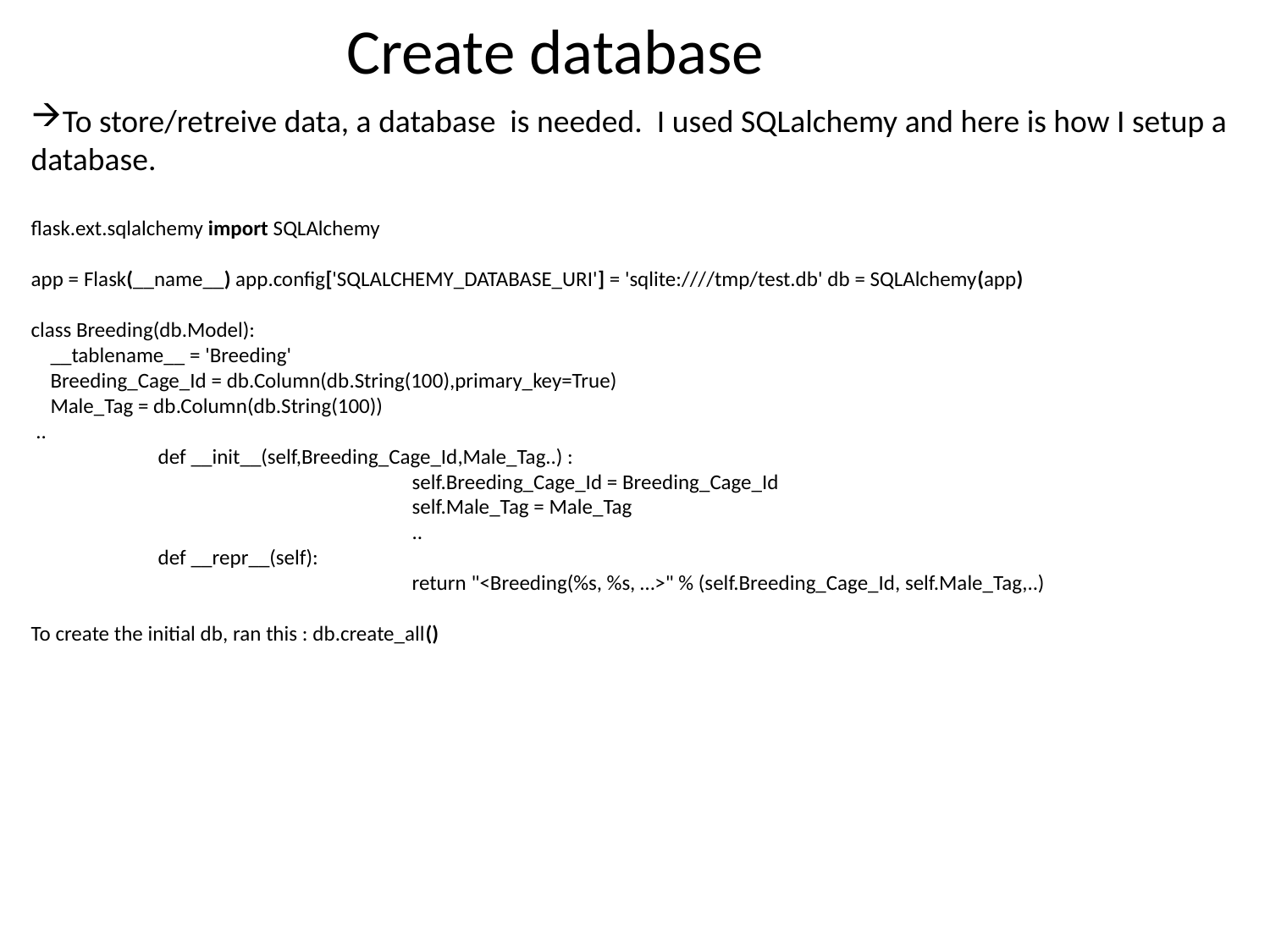

Create database
To store/retreive data, a database  is needed.  I used SQLalchemy and here is how I setup a database.

flask.ext.sqlalchemy import SQLAlchemy

app = Flask(__name__) app.config['SQLALCHEMY_DATABASE_URI'] = 'sqlite:////tmp/test.db' db = SQLAlchemy(app)

class Breeding(db.Model):
    __tablename__ = 'Breeding'
    Breeding_Cage_Id = db.Column(db.String(100),primary_key=True)
    Male_Tag = db.Column(db.String(100))
 ..
 	def __init__(self,Breeding_Cage_Id,Male_Tag..) :
        			self.Breeding_Cage_Id = Breeding_Cage_Id
        			self.Male_Tag = Male_Tag
			..
	def __repr__(self):
        			return "<Breeding(%s, %s, …>" % (self.Breeding_Cage_Id, self.Male_Tag,..)

To create the initial db, ran this : db.create_all()